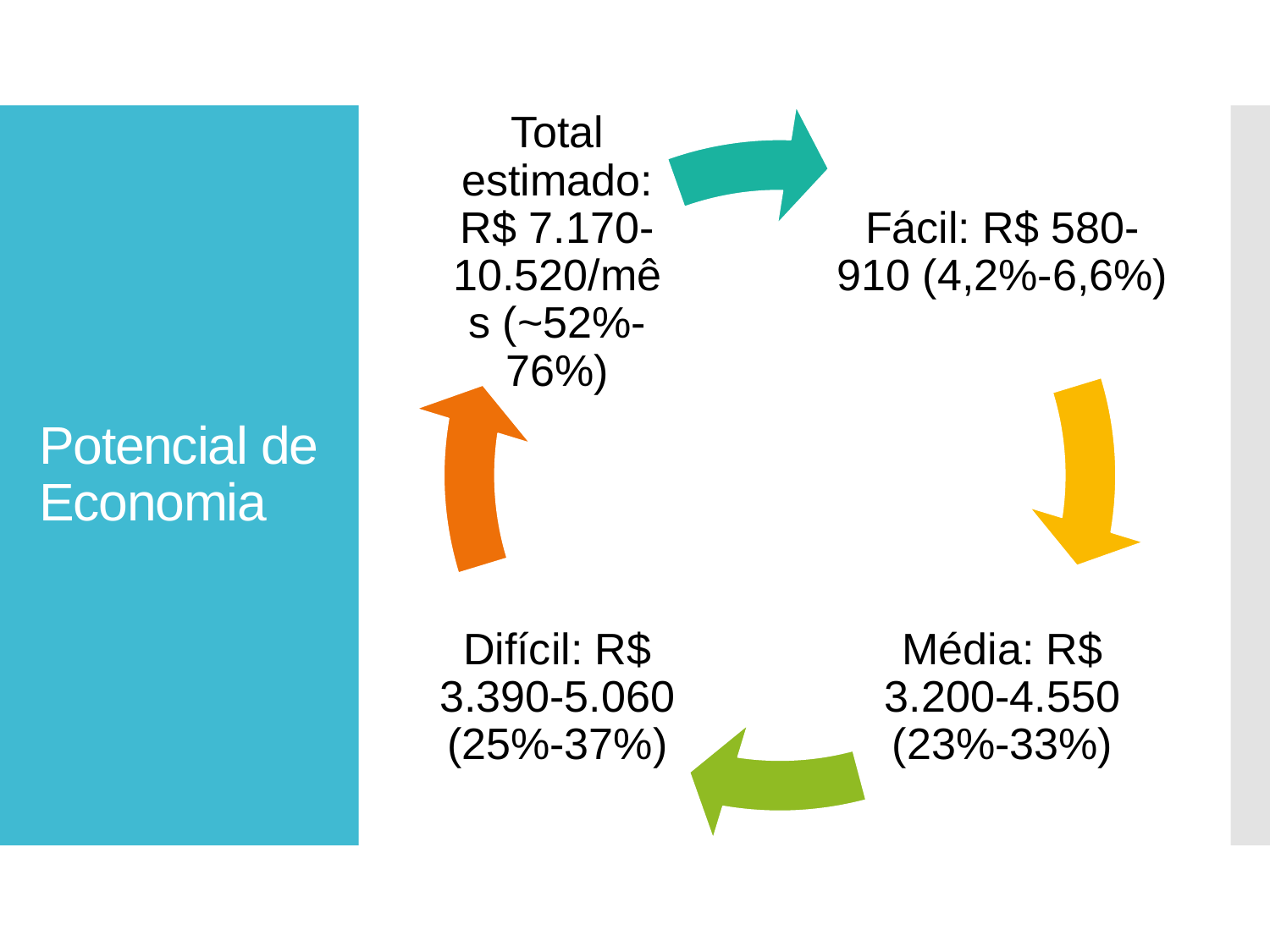

Fácil: R$ 580-910 (4,2%-6,6%)
Média: R$ 3.200-4.550 (23%-33%)
Difícil: R$ 3.390-5.060 (25%-37%)
Total estimado: R$ 7.170-10.520/mês (~52%-76%)
# Potencial de Economia